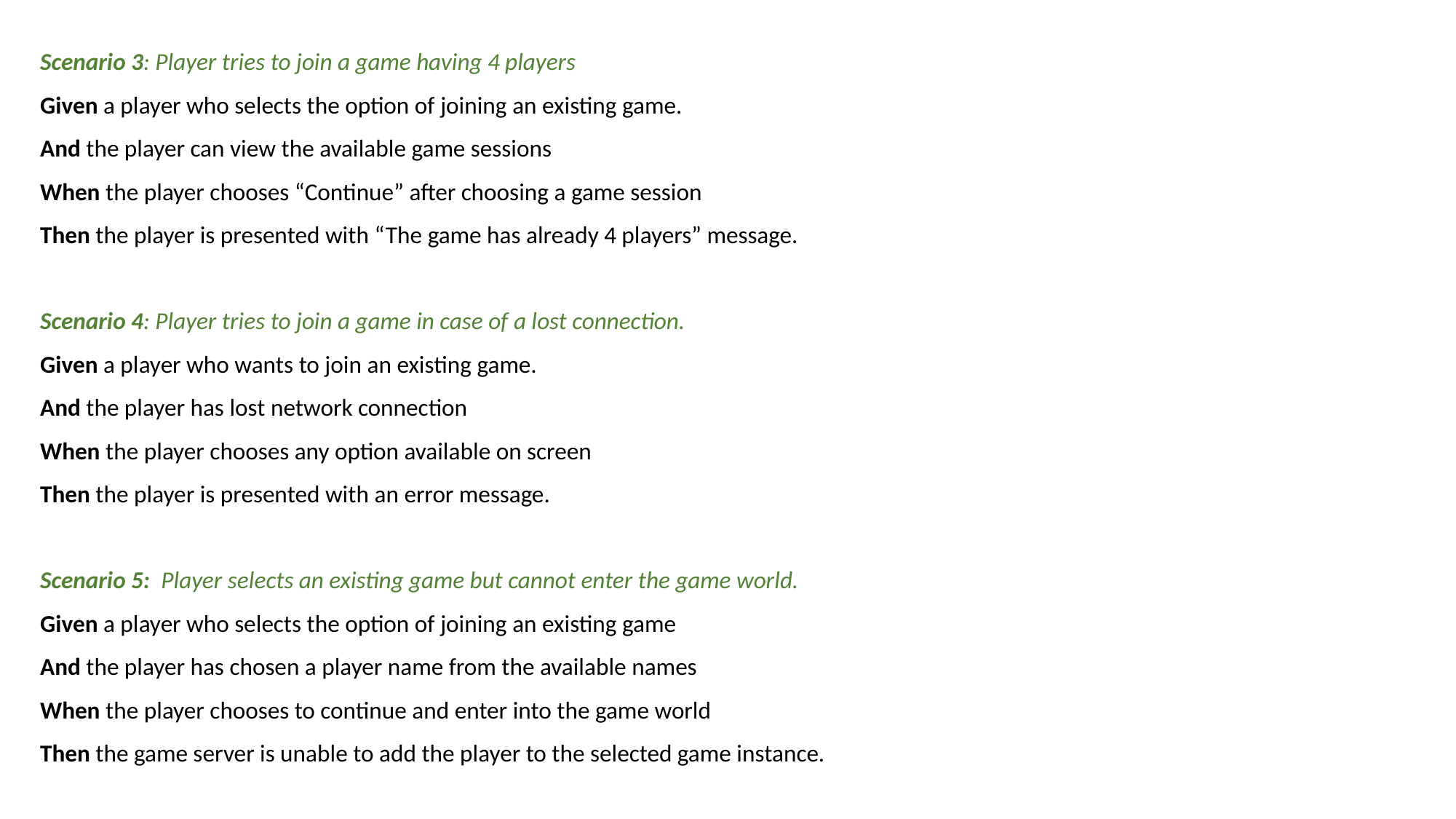

Scenario 3: Player tries to join a game having 4 players
Given a player who selects the option of joining an existing game.
And the player can view the available game sessions
When the player chooses “Continue” after choosing a game session
Then the player is presented with “The game has already 4 players” message.

Scenario 4: Player tries to join a game in case of a lost connection.
Given a player who wants to join an existing game.
And the player has lost network connection
When the player chooses any option available on screen
Then the player is presented with an error message.

Scenario 5:  Player selects an existing game but cannot enter the game world.
Given a player who selects the option of joining an existing game
And the player has chosen a player name from the available names
When the player chooses to continue and enter into the game world
Then the game server is unable to add the player to the selected game instance.